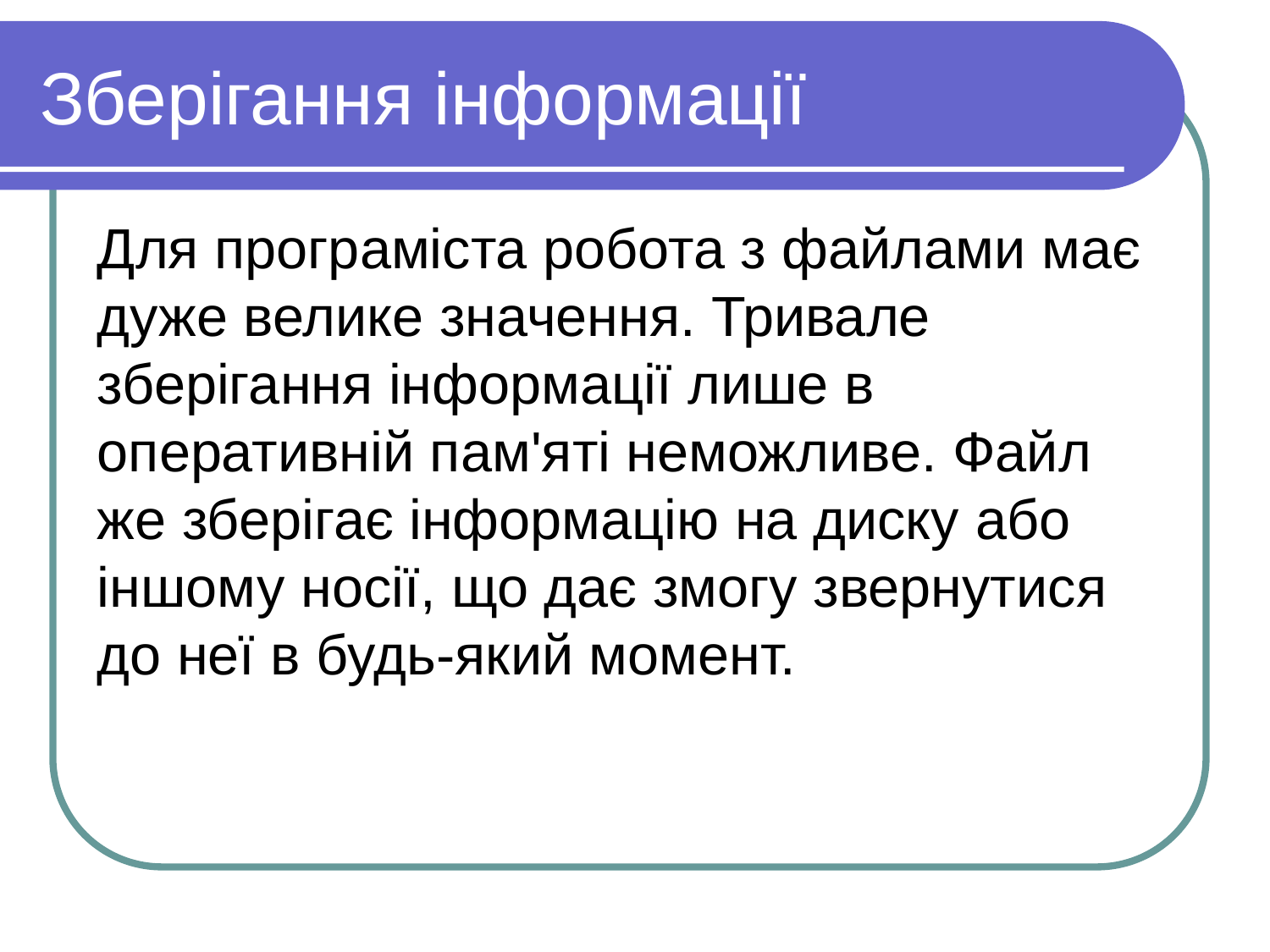

# Зберігання інформації
Для програміста робота з файлами має дуже велике значення. Тривале зберігання інформації лише в оперативній пам'яті неможливе. Файл же зберігає інформацію на диску або іншому носії, що дає змогу звернутися до неї в будь-який момент.